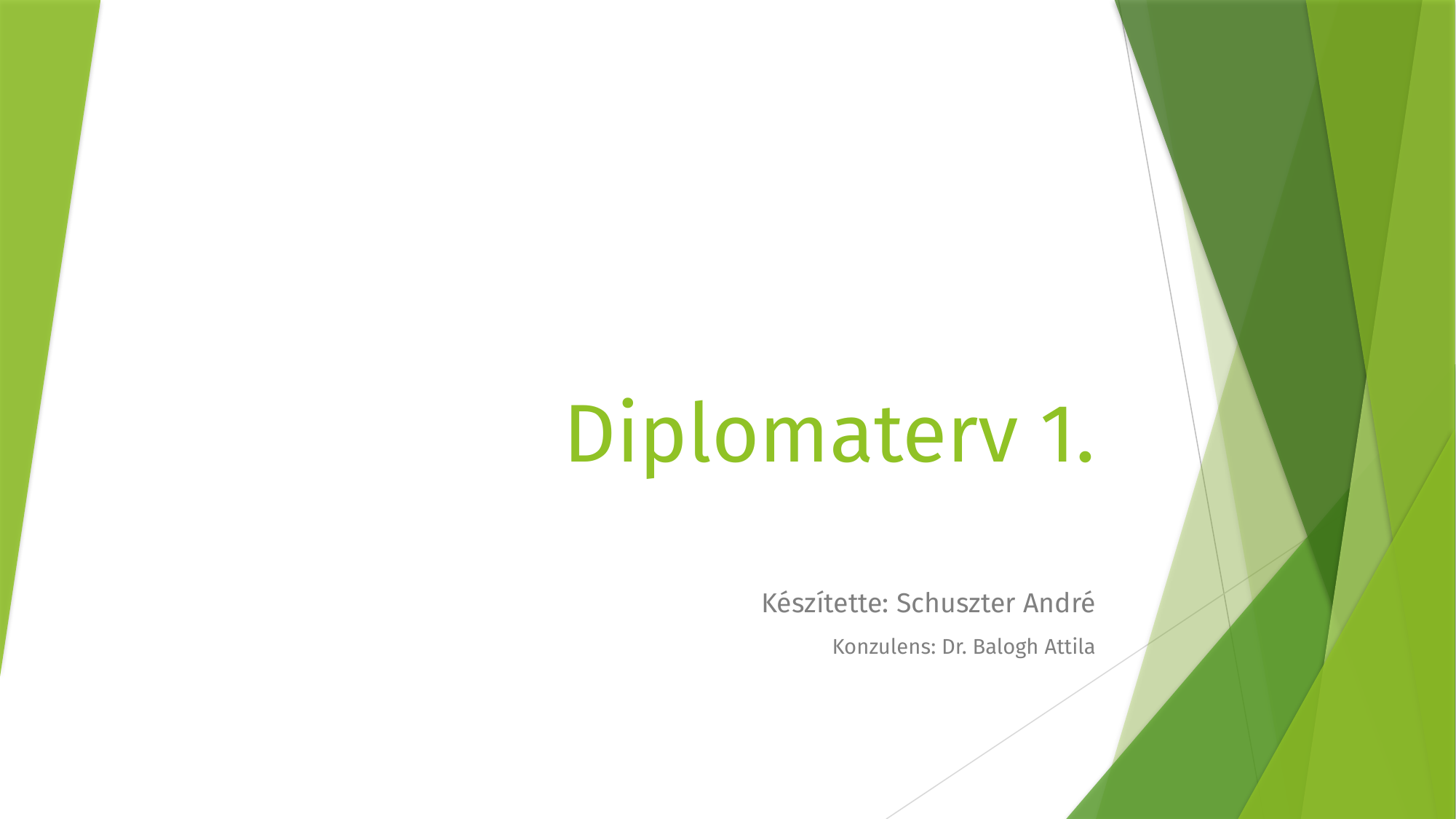

# Diplomaterv 1.

Készítette: Schuszter André
Konzulens: Dr. Balogh Attila